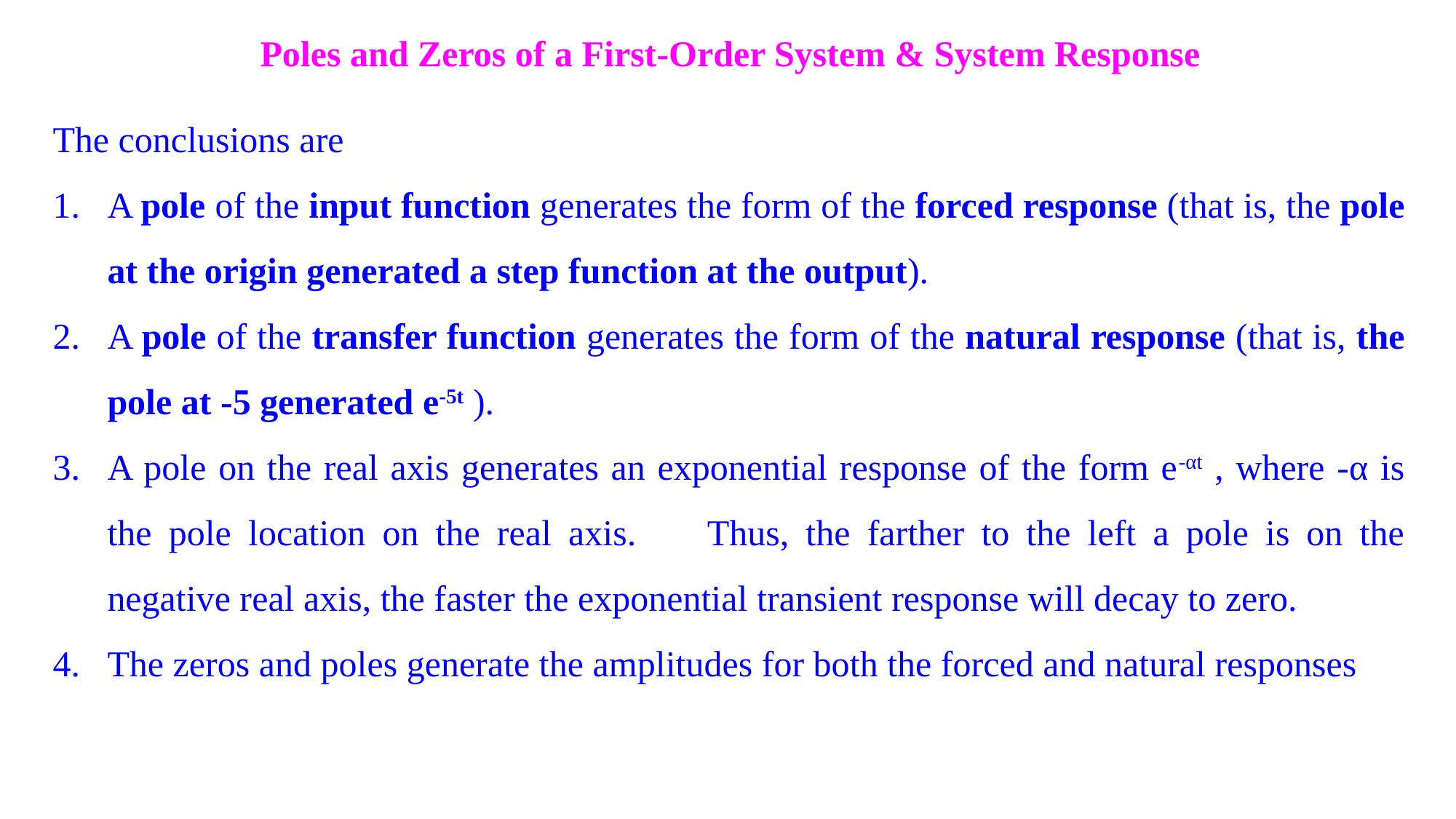

Poles and Zeros of a First-Order System & System Response
The conclusions are
A pole of the input function generates the form of the forced response (that is, the pole at the origin generated a step function at the output).
A pole of the transfer function generates the form of the natural response (that is, the pole at -5 generated e-5t ).
A pole on the real axis generates an exponential response of the form e-αt , where -α is the pole location on the real axis. 	Thus, the farther to the left a pole is on the negative real axis, the faster the exponential transient response will decay to zero.
The zeros and poles generate the amplitudes for both the forced and natural responses